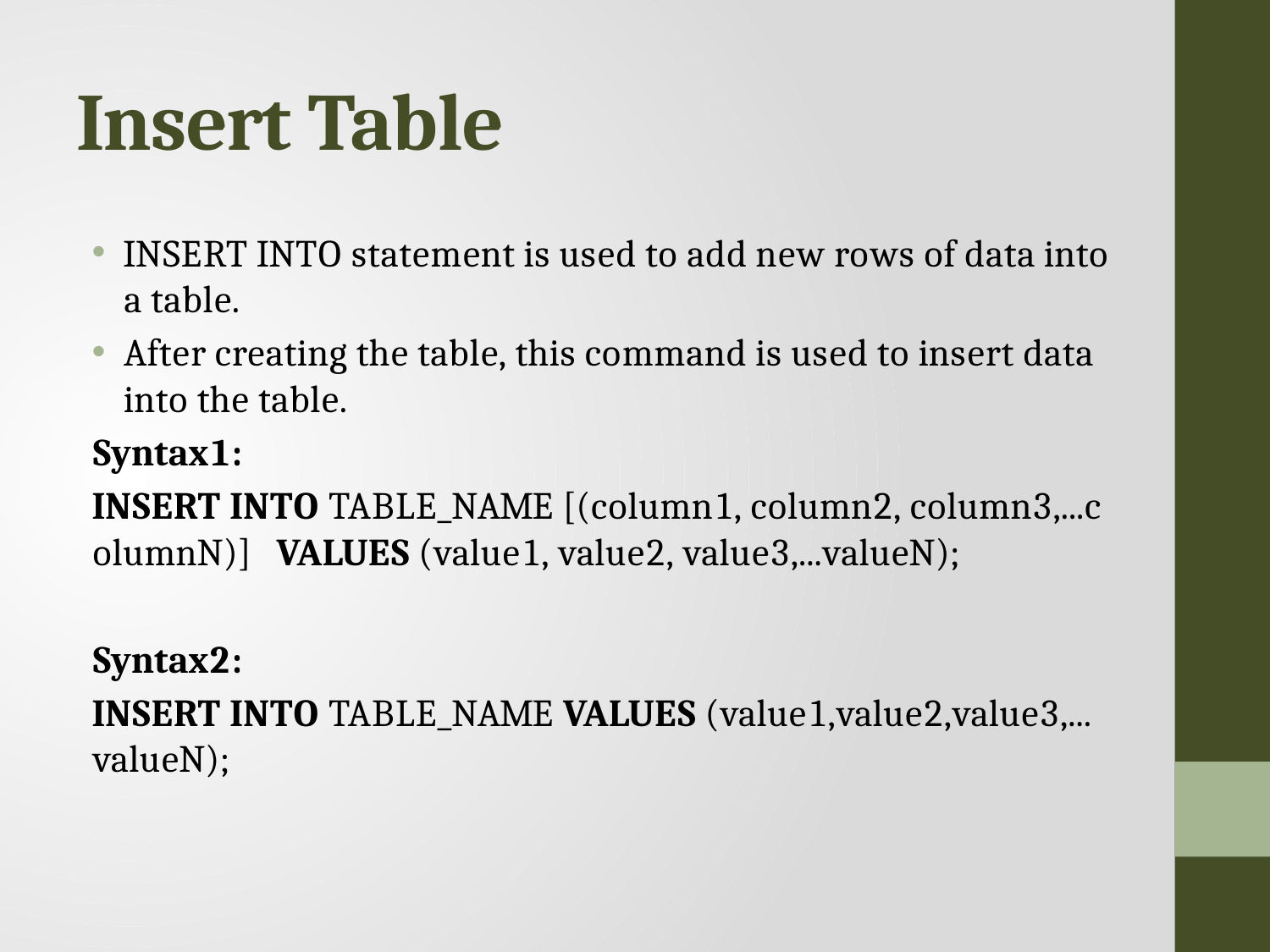

# Insert Table
INSERT INTO statement is used to add new rows of data into a table.
After creating the table, this command is used to insert data into the table.
Syntax1:
INSERT INTO TABLE_NAME [(column1, column2, column3,...columnN)]   VALUES (value1, value2, value3,...valueN);

Syntax2:
INSERT INTO TABLE_NAME VALUES (value1,value2,value3,...valueN);